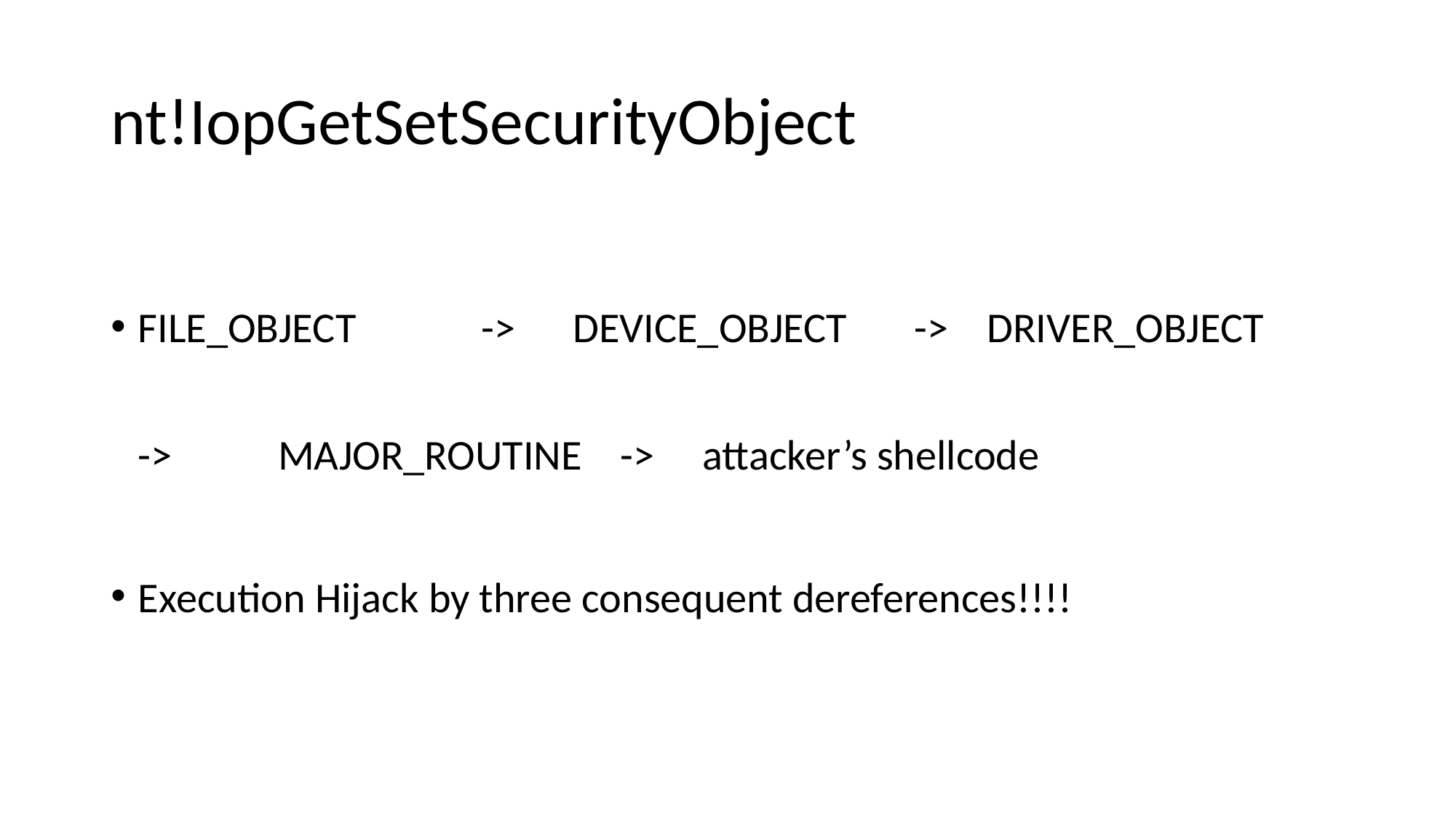

# nt!IopGetSetSecurityObject
FILE_OBJECT             ->      DEVICE_OBJECT       ->    DRIVER_OBJECT       ->           MAJOR_ROUTINE    ->     attacker’s shellcode
Execution Hijack by three consequent dereferences!!!!